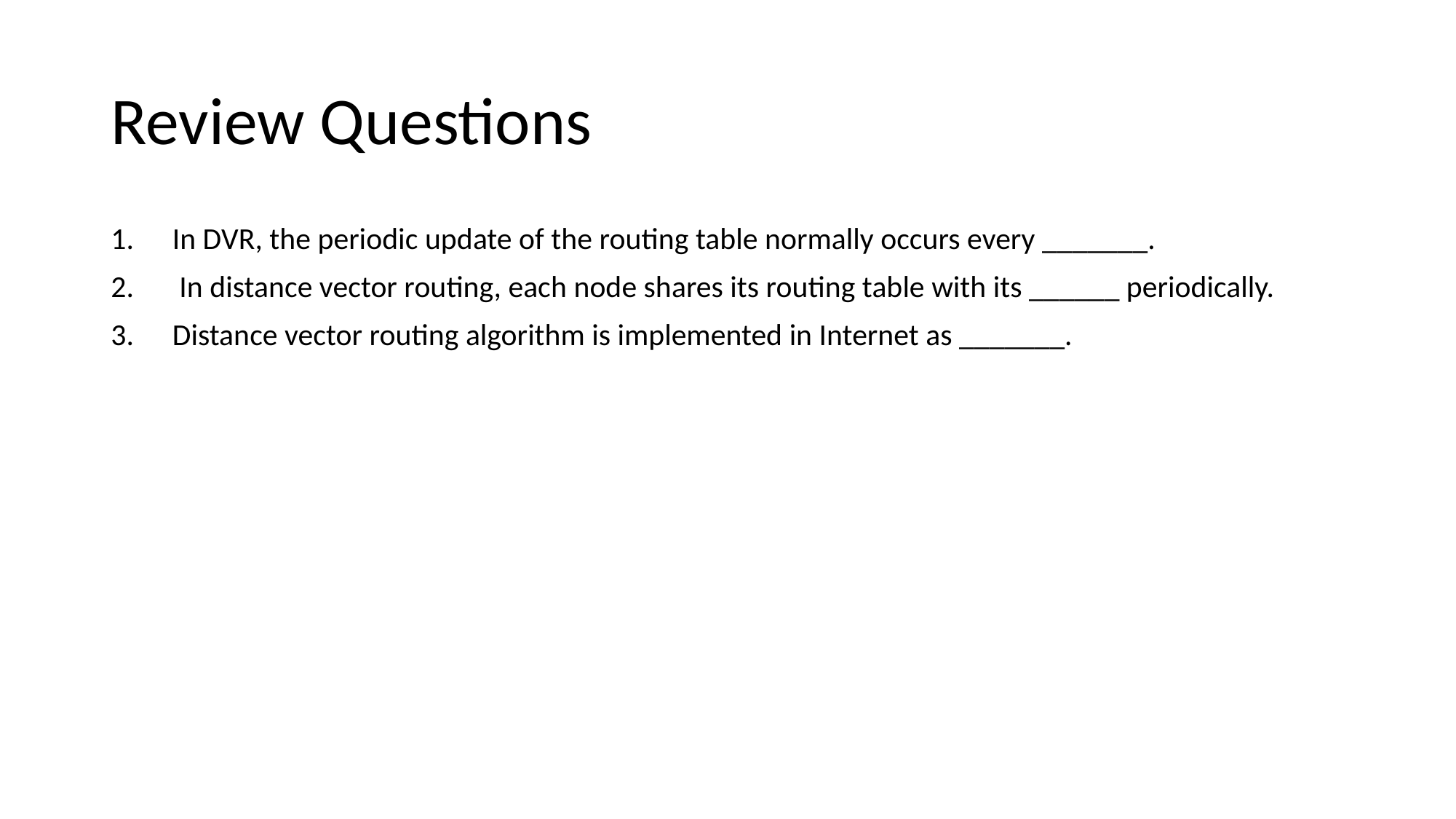

# Review Questions
In DVR, the periodic update of the routing table normally occurs every _______.
 In distance vector routing, each node shares its routing table with its ______ periodically.
Distance vector routing algorithm is implemented in Internet as _______.